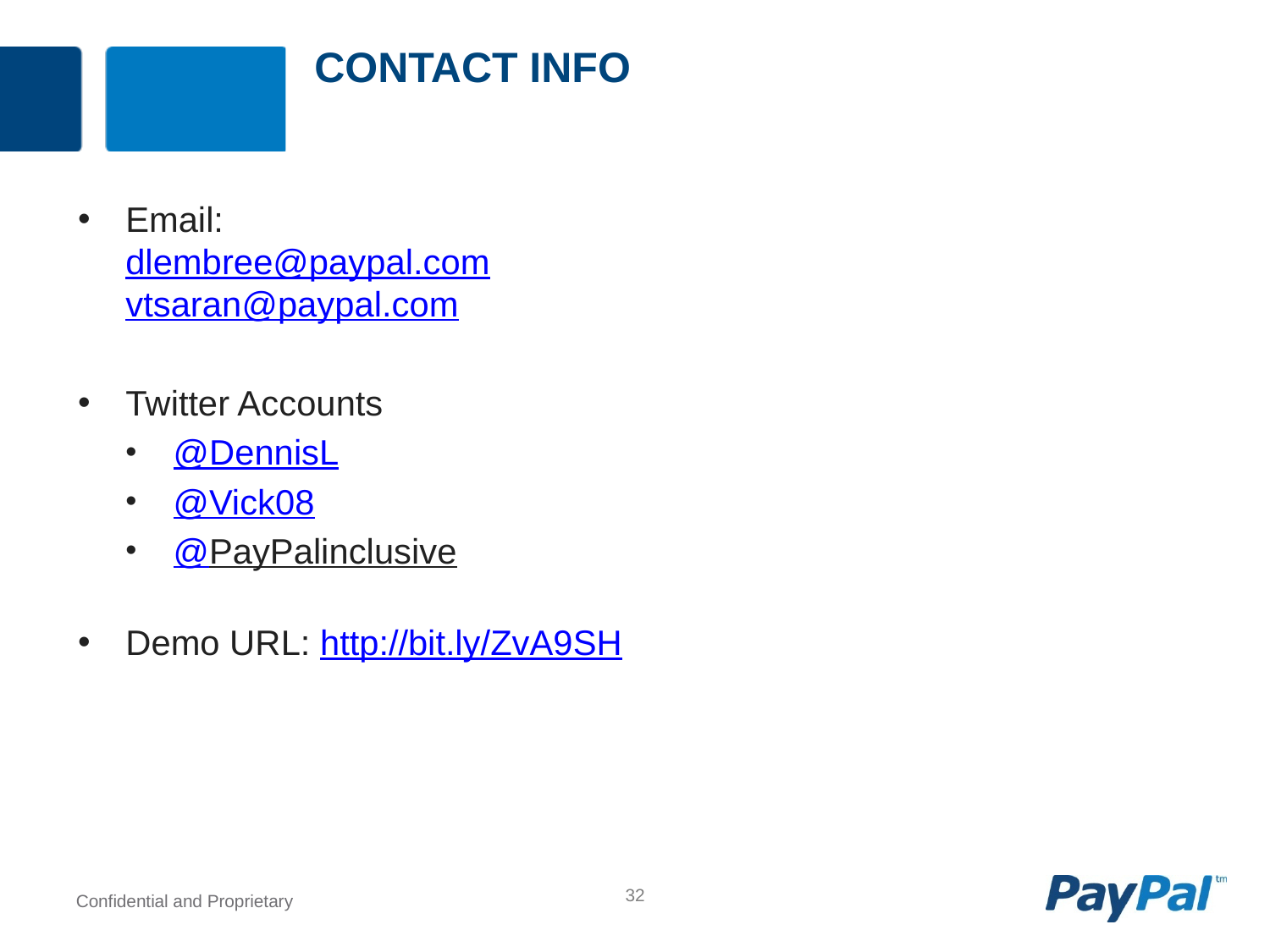

# Contact info
Email:
dlembree@paypal.com
vtsaran@paypal.com

Twitter Accounts
@DennisL
@Vick08
@PayPalinclusive
Demo URL: http://bit.ly/ZvA9SH